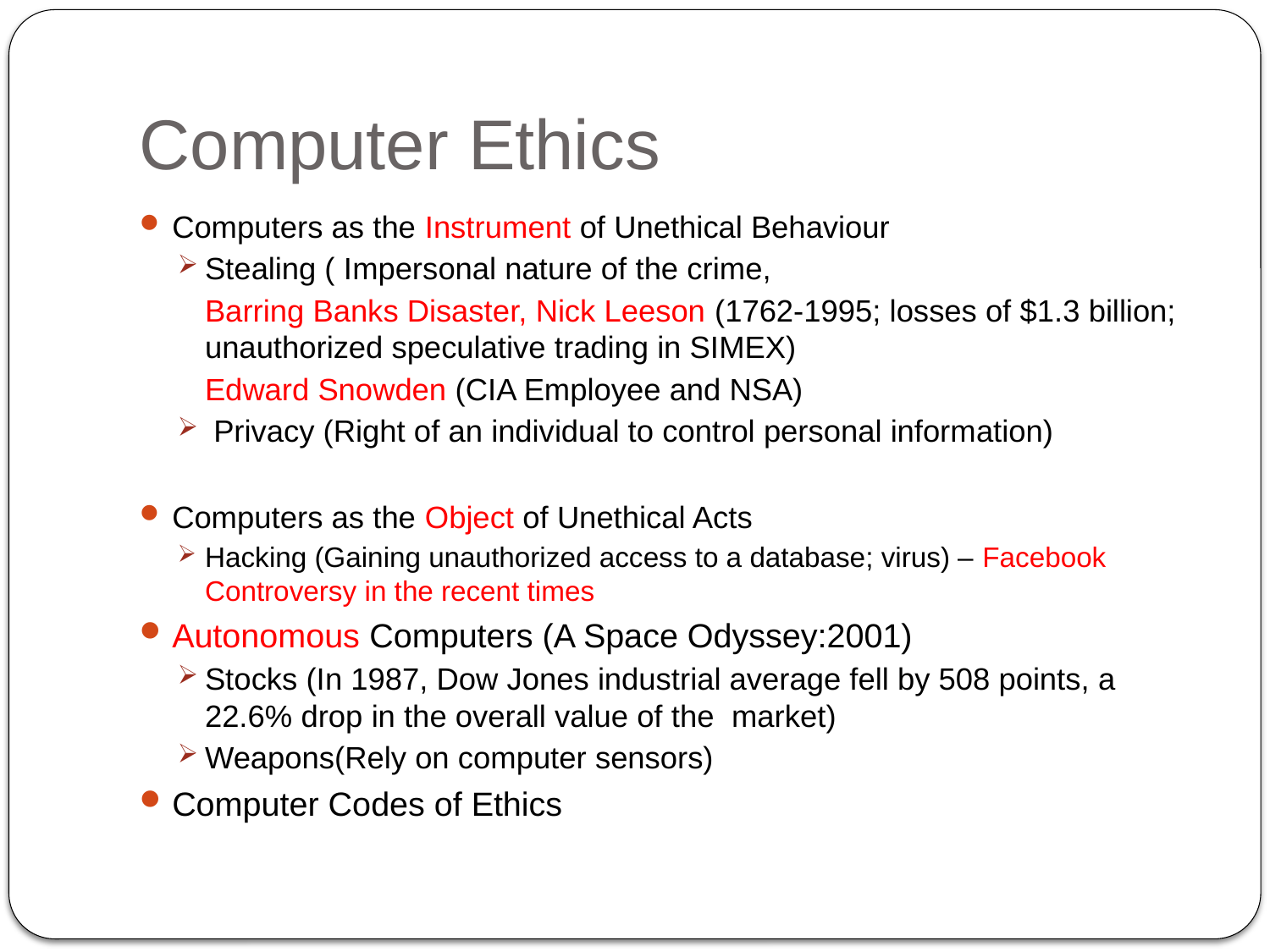

# Computer Ethics
Computers as the Instrument of Unethical Behaviour
Stealing ( Impersonal nature of the crime,
	Barring Banks Disaster, Nick Leeson (1762-1995; losses of $1.3 billion; unauthorized speculative trading in SIMEX)
	Edward Snowden (CIA Employee and NSA)
 Privacy (Right of an individual to control personal information)

Computers as the Object of Unethical Acts
Hacking (Gaining unauthorized access to a database; virus) – Facebook Controversy in the recent times
Autonomous Computers (A Space Odyssey:2001)
Stocks (In 1987, Dow Jones industrial average fell by 508 points, a 22.6% drop in the overall value of the  market)
Weapons(Rely on computer sensors)
Computer Codes of Ethics